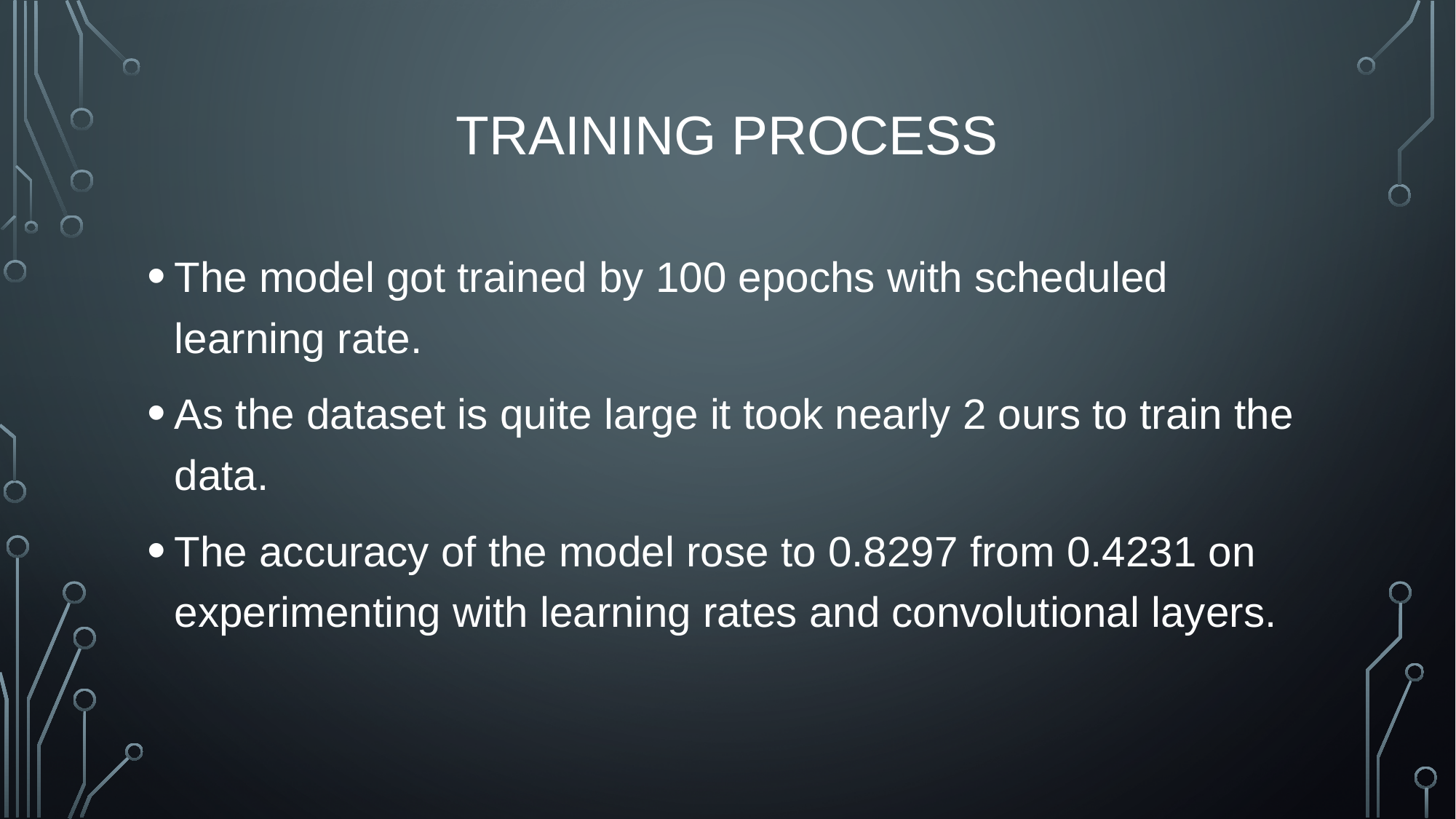

# Training process
The model got trained by 100 epochs with scheduled learning rate.
As the dataset is quite large it took nearly 2 ours to train the data.
The accuracy of the model rose to 0.8297 from 0.4231 on experimenting with learning rates and convolutional layers.